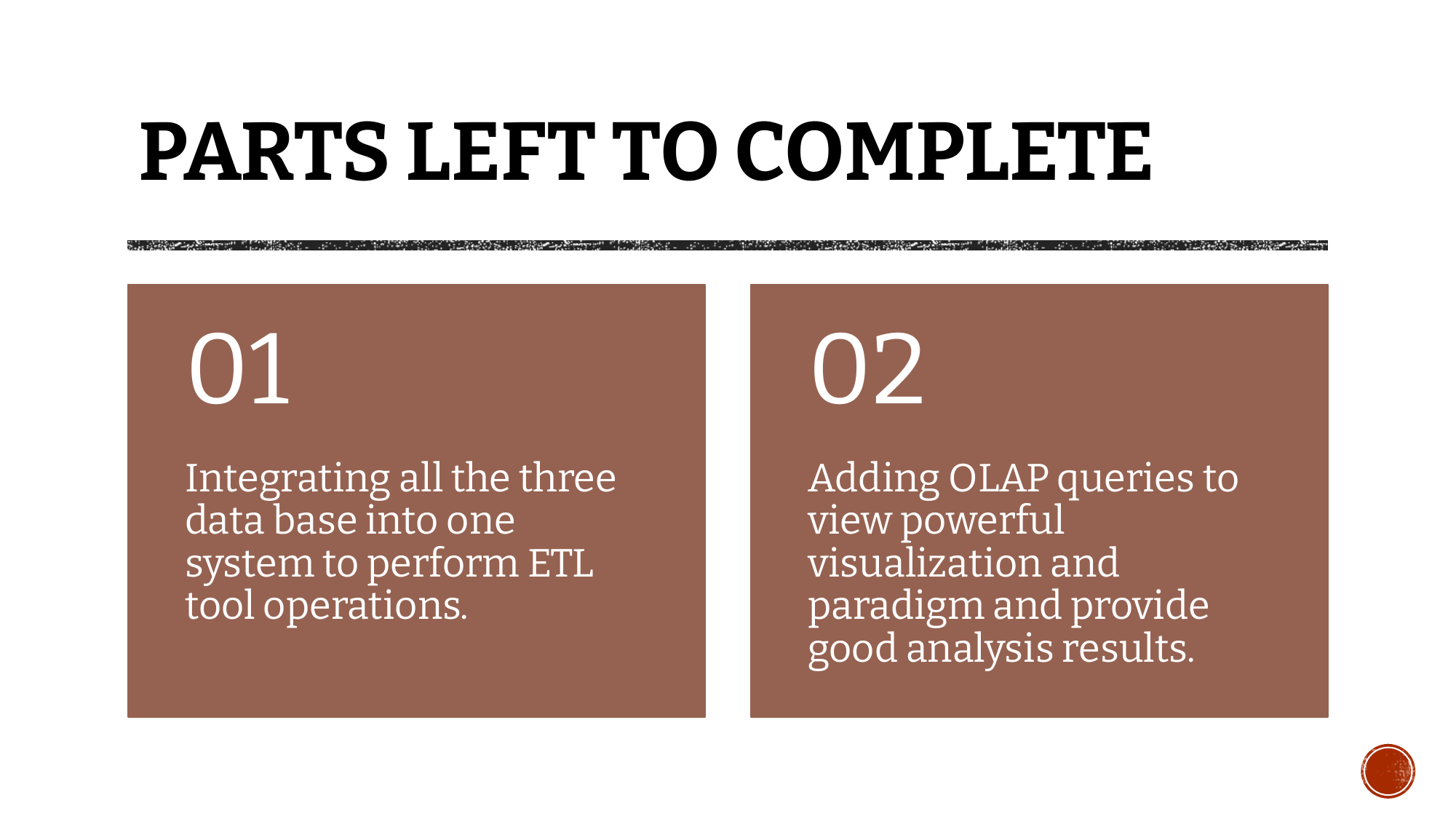

# Parts left to complete

Integrating all the three data base into one system to perform ETL tool operations.
01
Adding OLAP queries to view powerful visualization and paradigm and provide good analysis results.
02